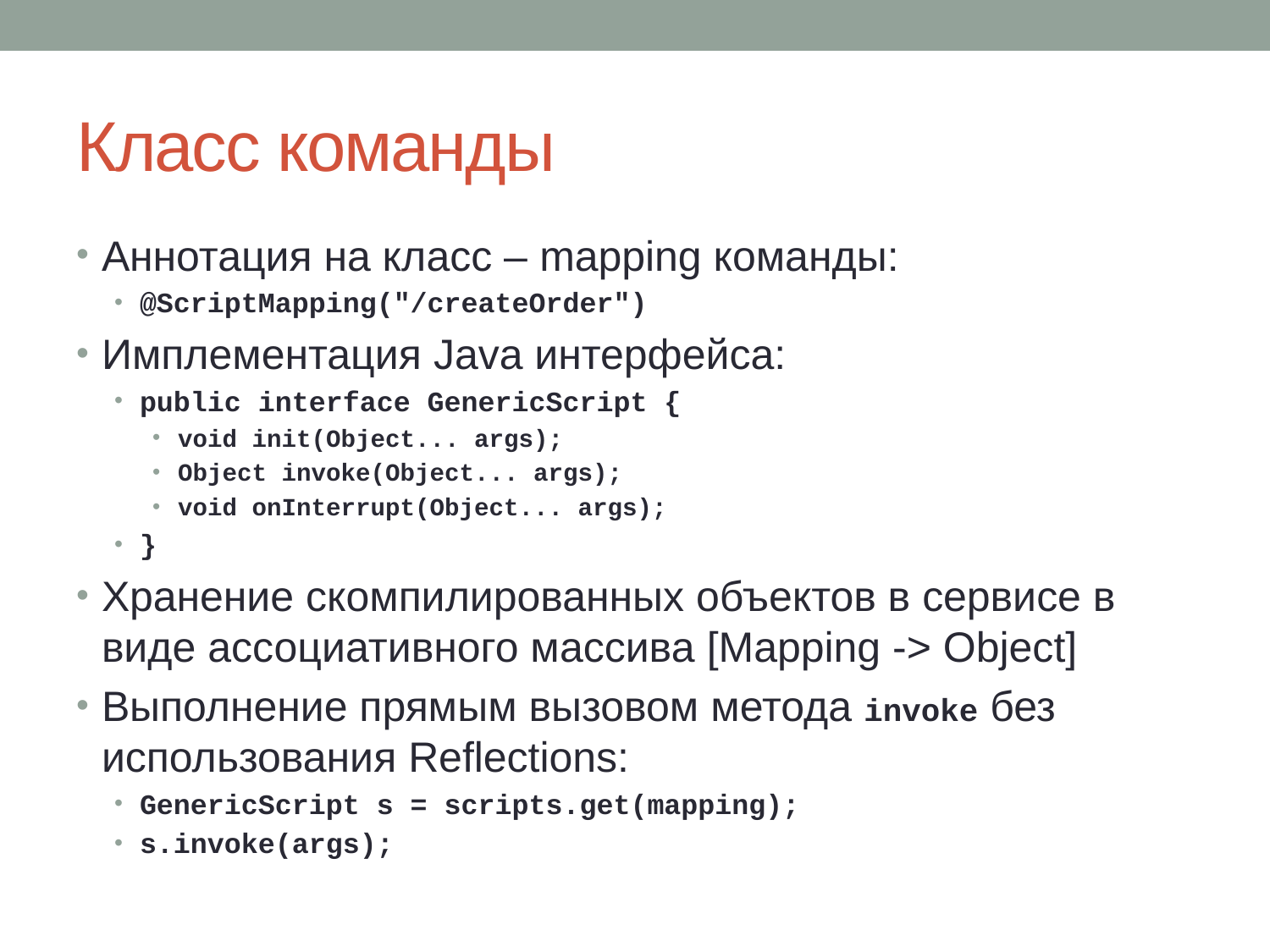

# Класс команды
Аннотация на класс – mapping команды:
@ScriptMapping("/createOrder")
Имплементация Java интерфейса:
public interface GenericScript {
void init(Object... args);
Object invoke(Object... args);
void onInterrupt(Object... args);
}
Хранение скомпилированных объектов в сервисе в виде ассоциативного массива [Mapping -> Object]
Выполнение прямым вызовом метода invoke без использования Reflections:
GenericScript s = scripts.get(mapping);
s.invoke(args);